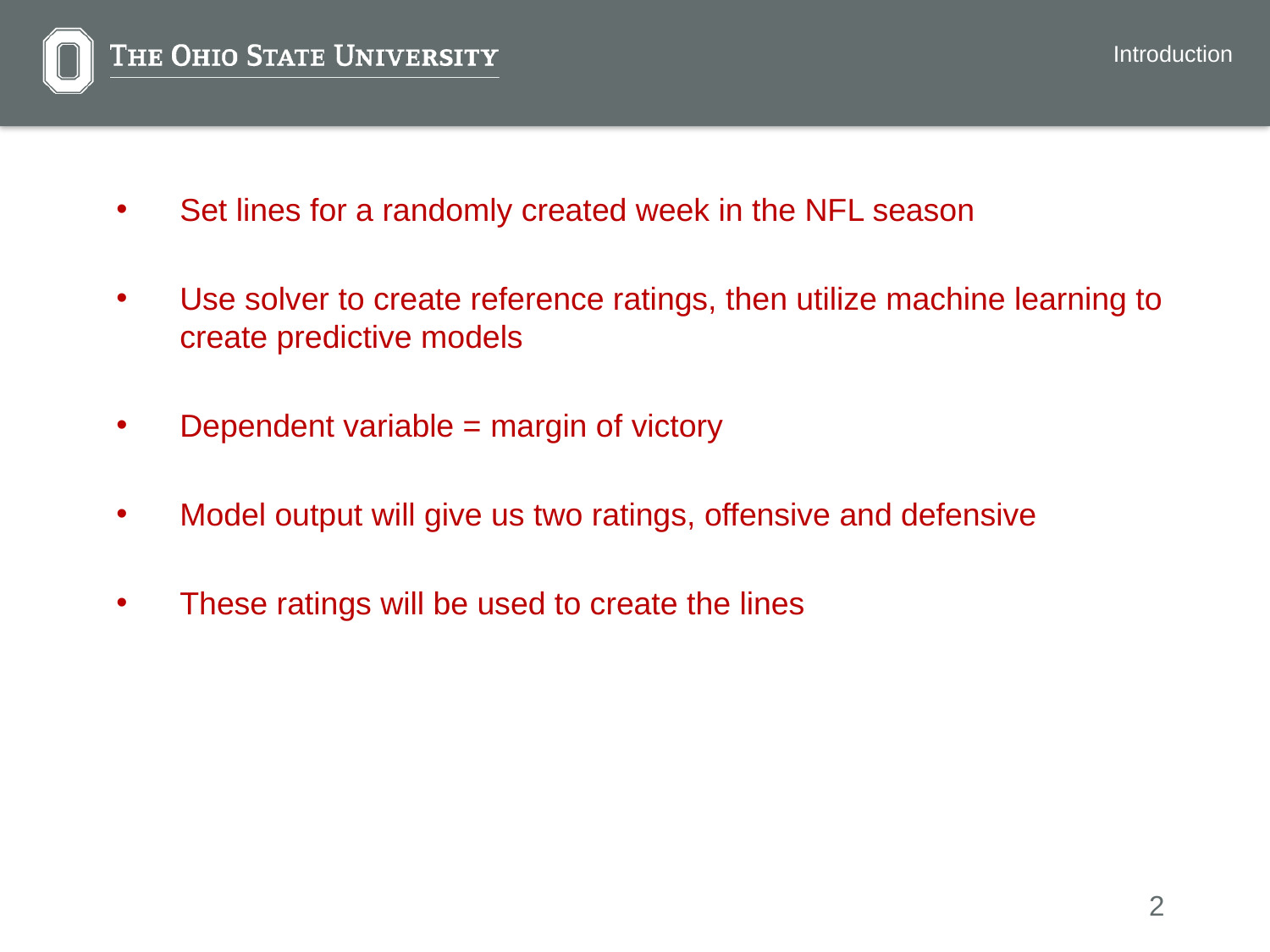

Introduction
Set lines for a randomly created week in the NFL season

Use solver to create reference ratings, then utilize machine learning to create predictive models

Dependent variable = margin of victory

Model output will give us two ratings, offensive and defensive

These ratings will be used to create the lines